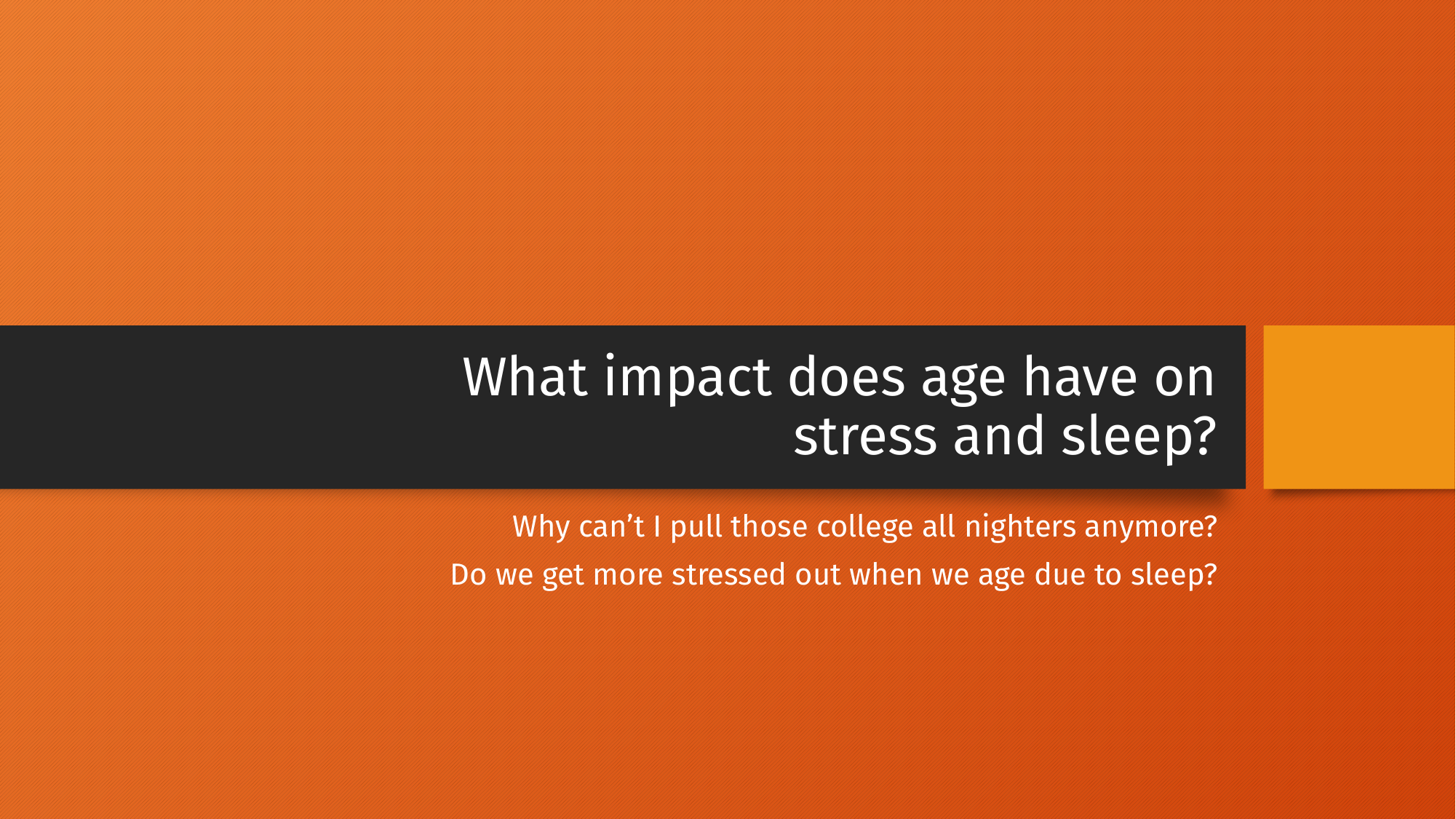

# What impact does age have on stress and sleep?
Why can’t I pull those college all nighters anymore?
Do we get more stressed out when we age due to sleep?